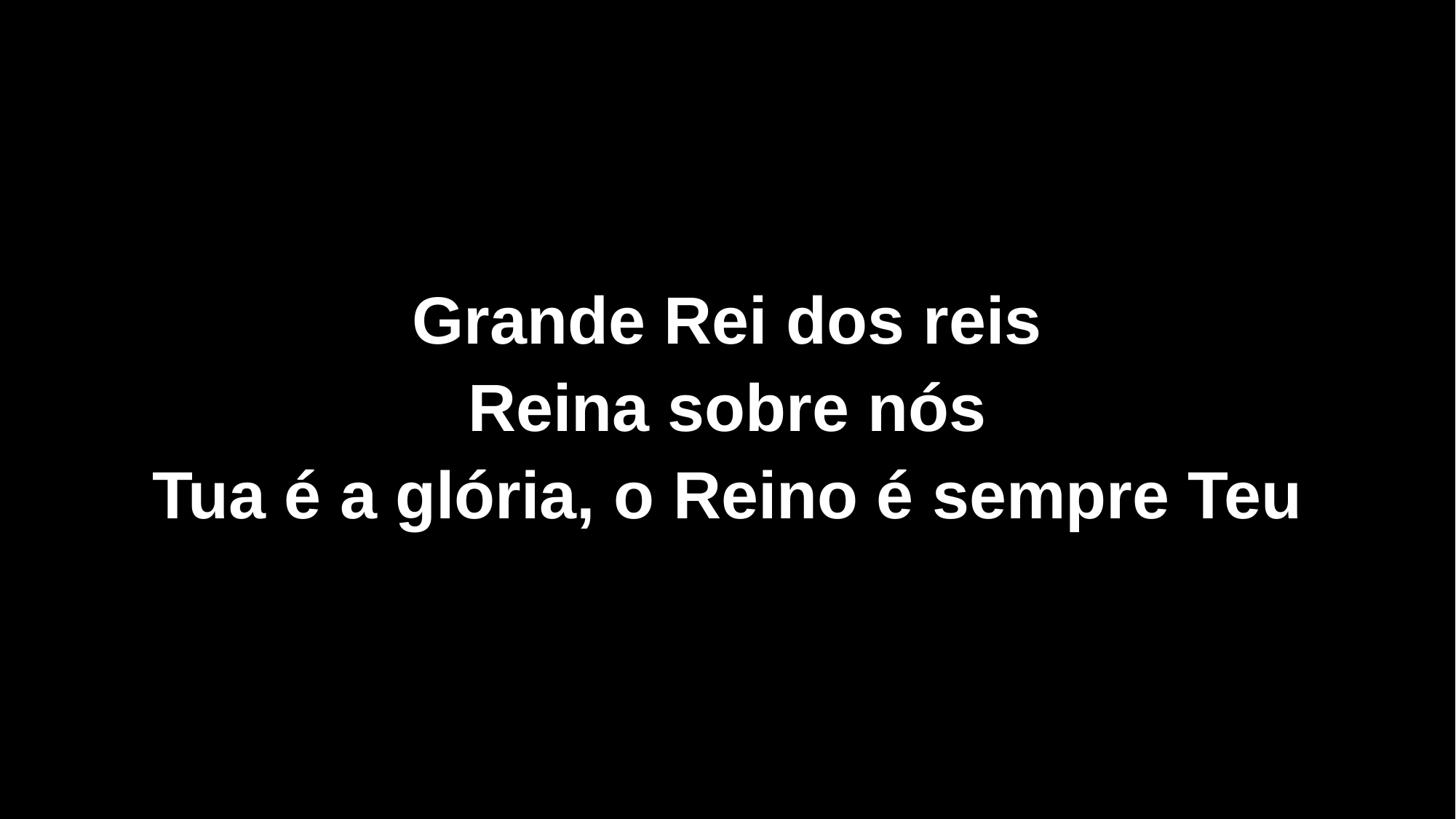

Grande Rei dos reis
Reina sobre nós
Tua é a glória, o Reino é sempre Teu